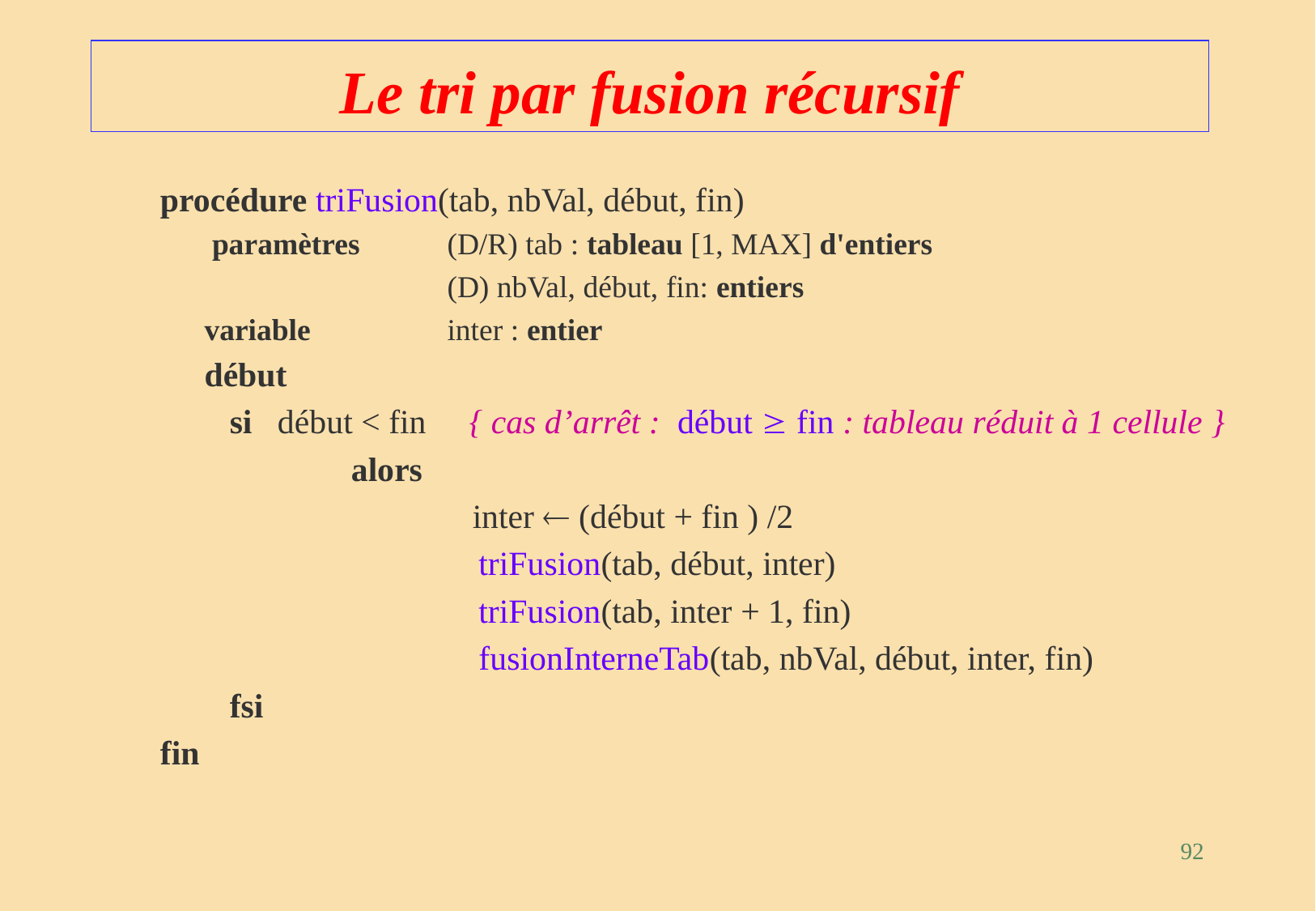

# Le tri par fusion récursif
procédure triFusion(tab, nbVal, début, fin)
	 paramètres	(D/R) tab : tableau [1, MAX] d'entiers
		          	(D) nbVal, début, fin: entiers
	variable		inter : entier
	début
	si   début < fin     { cas d’arrêt :  début ≥ fin : tableau réduit à 1 cellule }
		alors
			inter ← (début + fin ) /2
		triFusion(tab, début, inter)
		triFusion(tab, inter + 1, fin)
		fusionInterneTab(tab, nbVal, début, inter, fin)
	fsi
fin

92